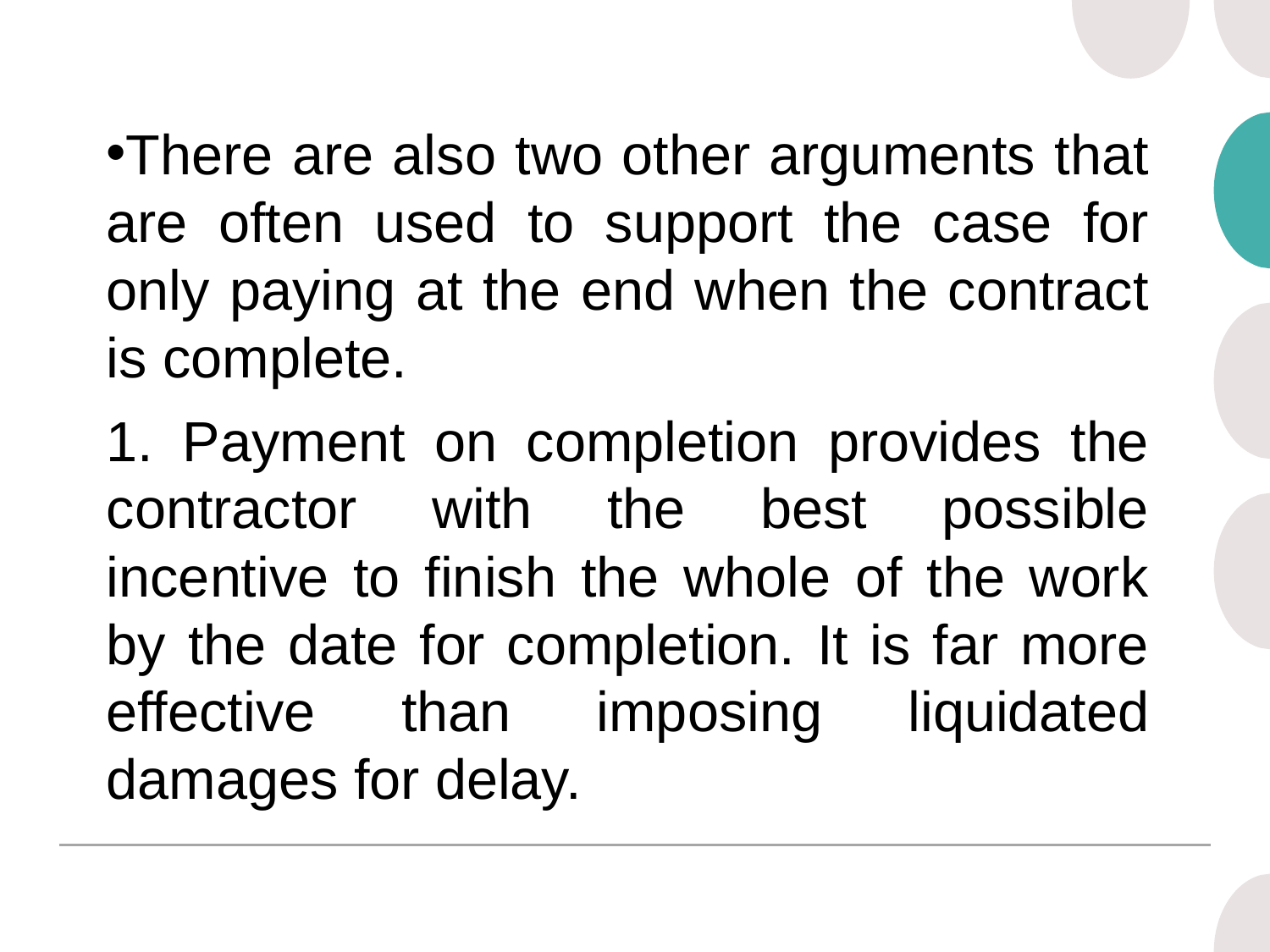

There are also two other arguments that are often used to support the case for only paying at the end when the contract is complete.
1. Payment on completion provides the contractor with the best possible incentive to finish the whole of the work by the date for completion. It is far more effective than imposing liquidated damages for delay.